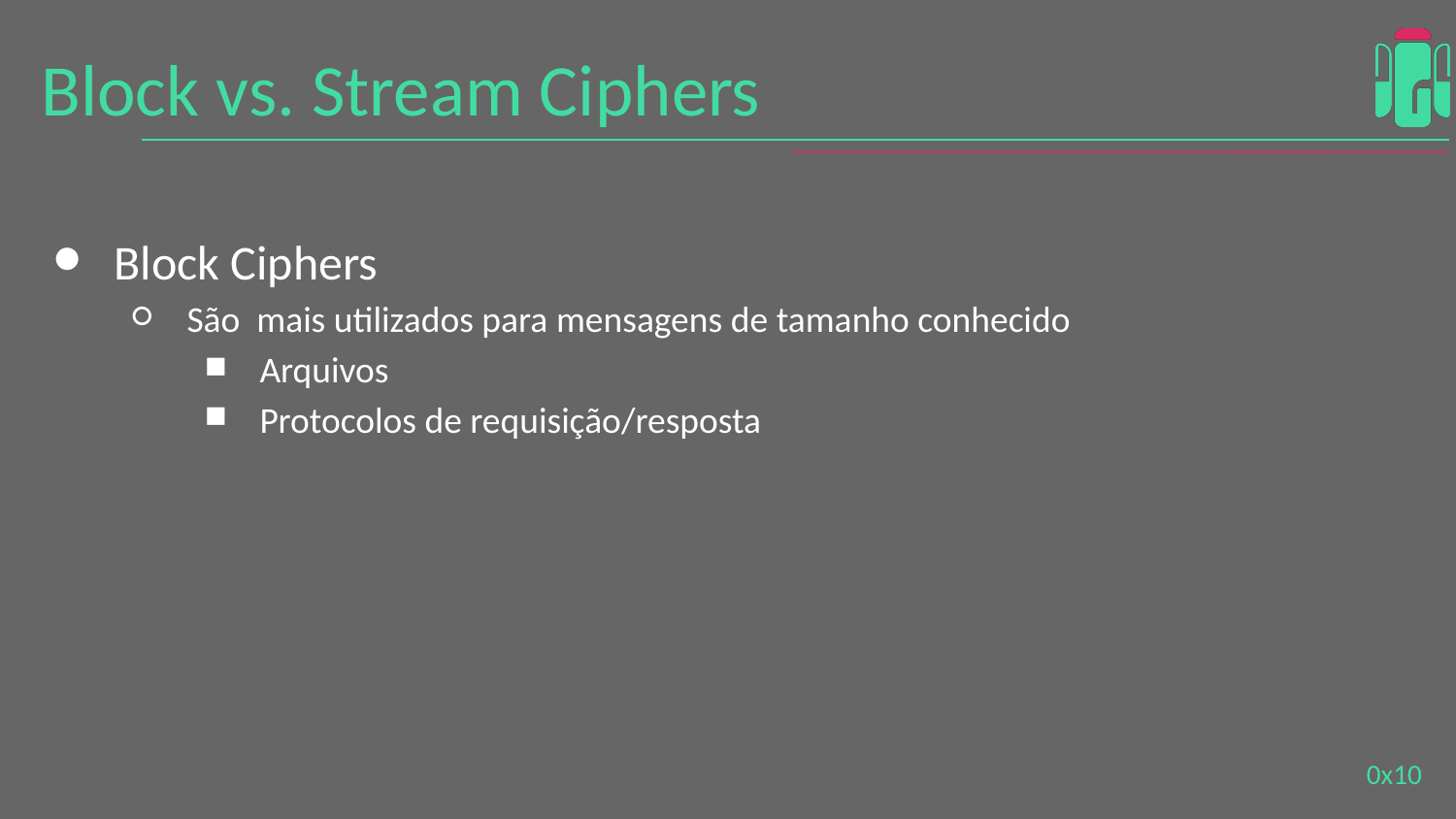

# Block vs. Stream Ciphers

Block Ciphers
São  mais utilizados para mensagens de tamanho conhecido
Arquivos
Protocolos de requisição/resposta

0x10